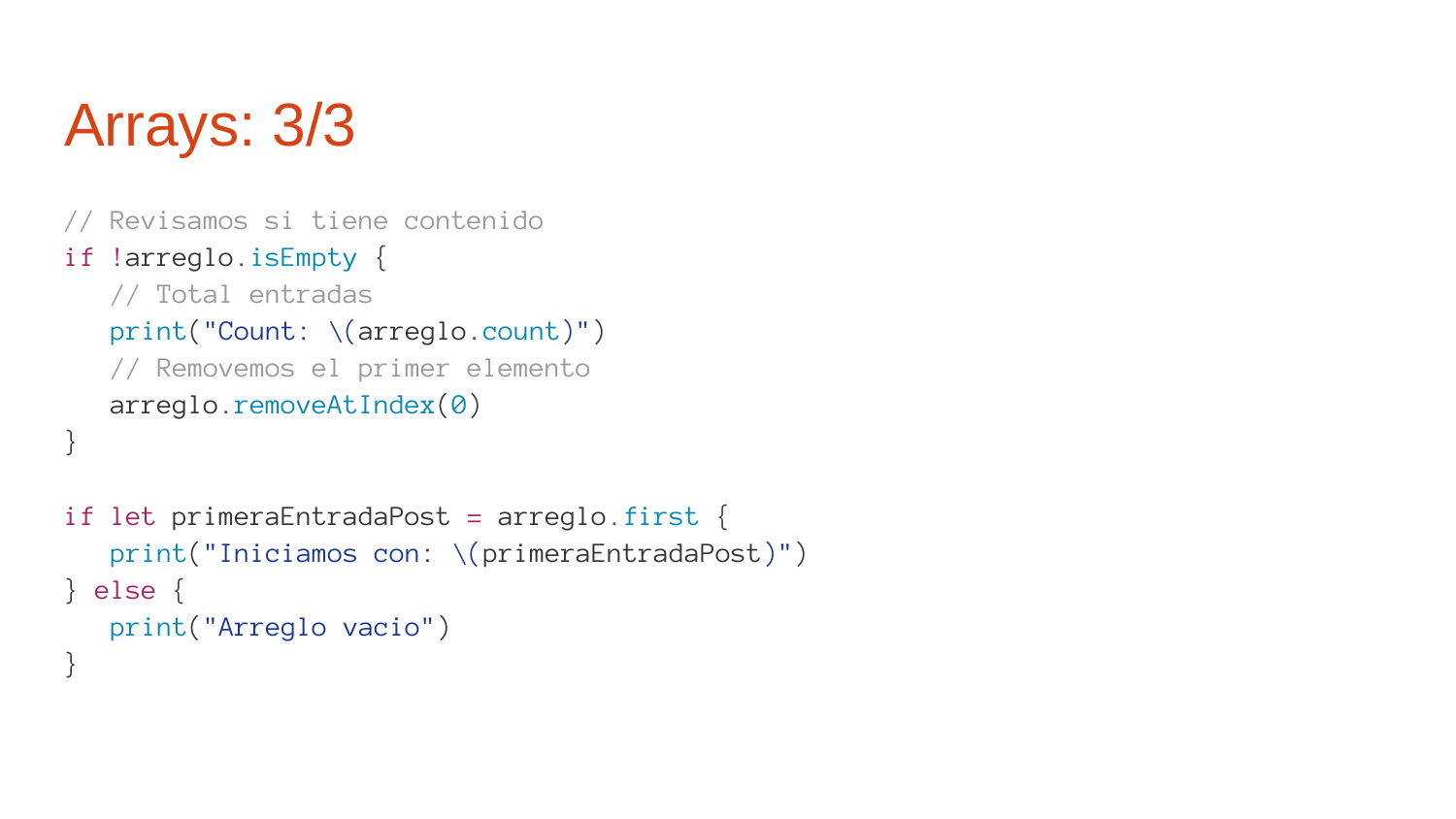

# Arrays: 3/3
// Revisamos si tiene contenido
if !arreglo.isEmpty {
   // Total entradas
   print("Count: \(arreglo.count)")
   // Removemos el primer elemento
   arreglo.removeAtIndex(0)
}

if let primeraEntradaPost = arreglo.first {
   print("Iniciamos con: \(primeraEntradaPost)")
} else {
   print("Arreglo vacio")
}